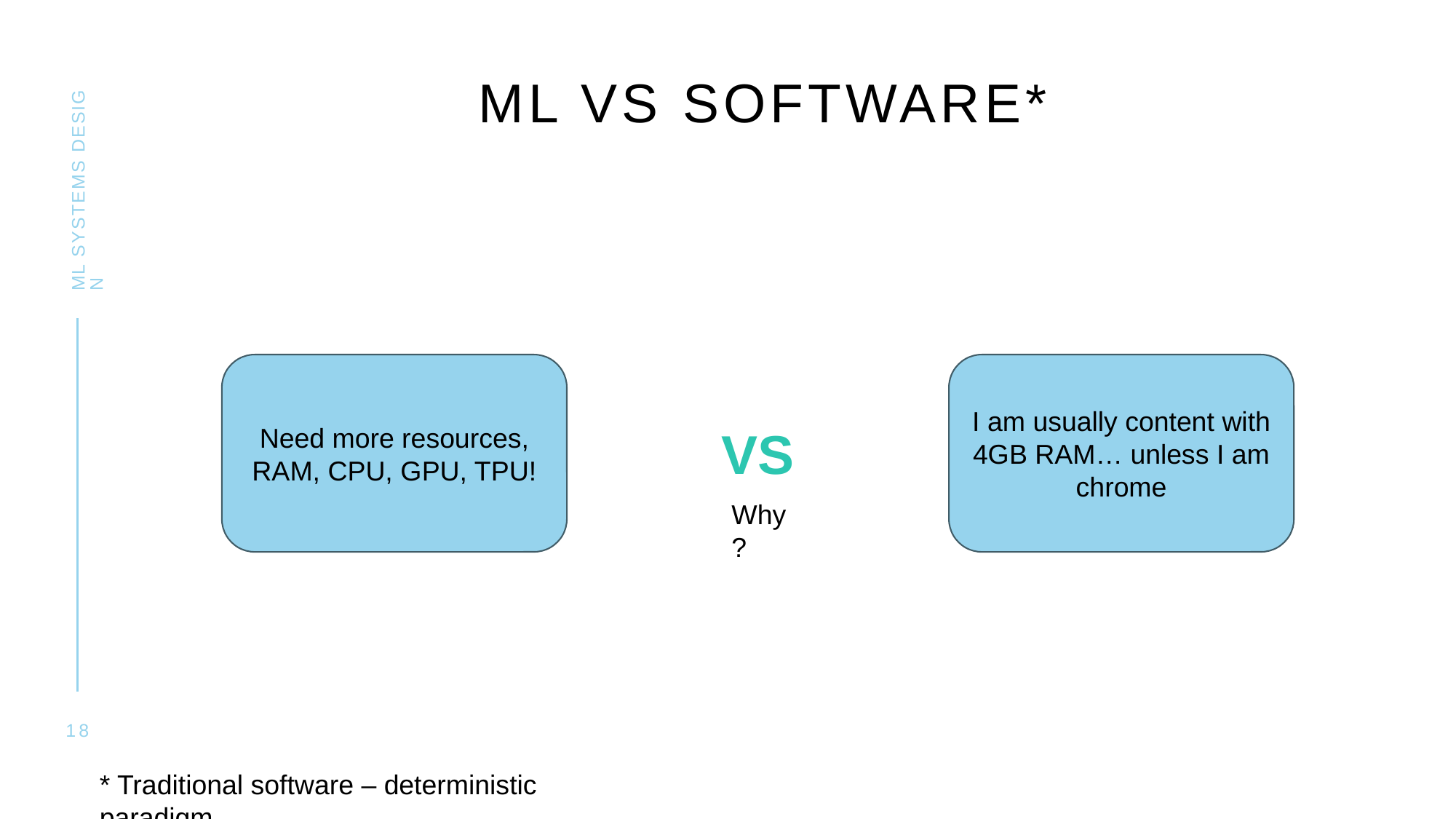

# ML vs Software*
ML SYSTEMS DESIGN
Need more resources, RAM, CPU, GPU, TPU!
I am usually content with 4GB RAM… unless I am chrome
VS
Why?
18
* Traditional software – deterministic paradigm